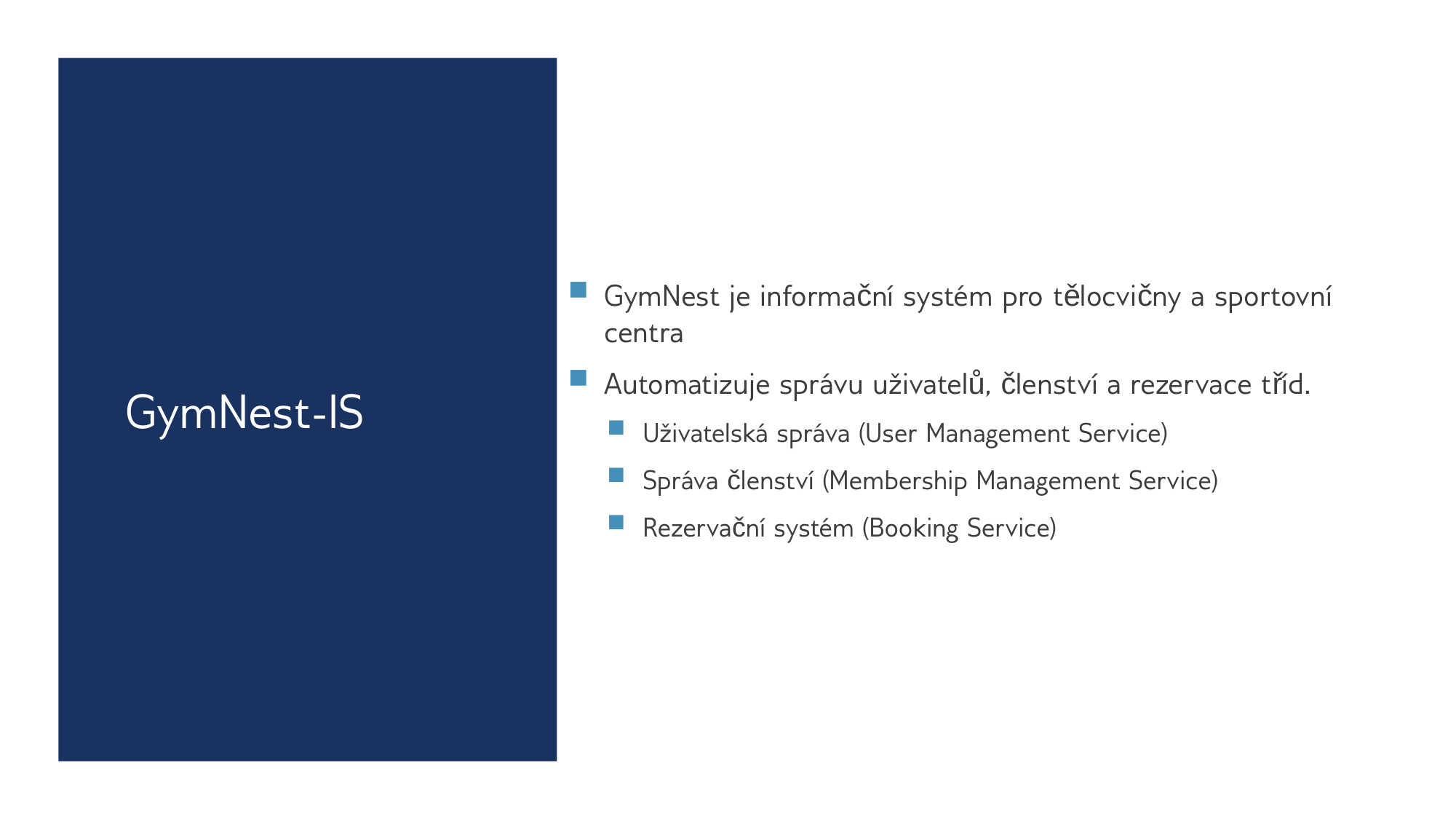

# GymNest-IS
GymNest je informační systém pro tělocvičny a sportovní centra
Automatizuje správu uživatelů, členství a rezervace tříd.
Uživatelská správa (User Management Service)
Správa členství (Membership Management Service)
Rezervační systém (Booking Service)